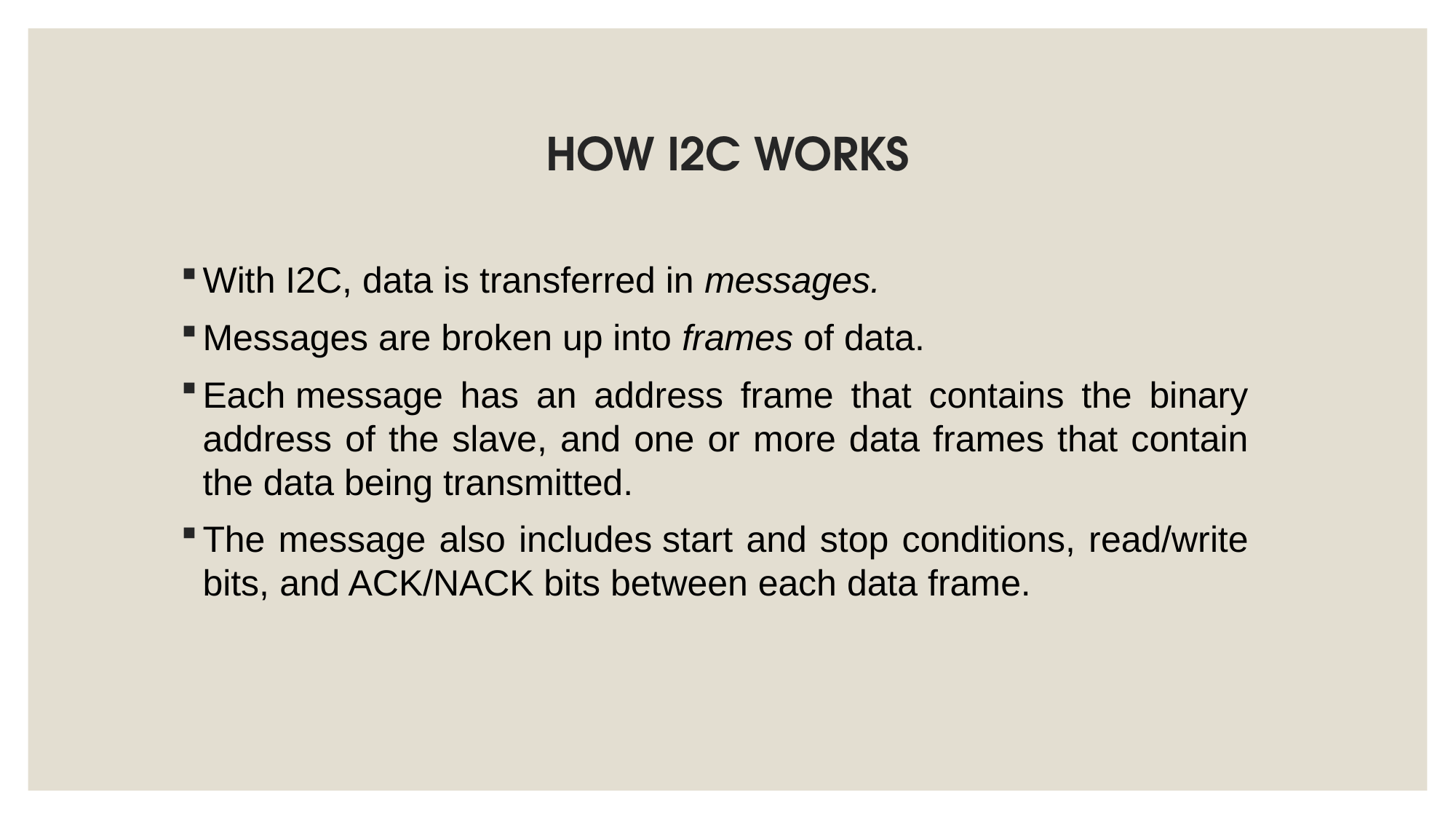

# HOW I2C WORKS
With I2C, data is transferred in messages.
Messages are broken up into frames of data.
Each message has an address frame that contains the binary address of the slave, and one or more data frames that contain the data being transmitted.
The message also includes start and stop conditions, read/write bits, and ACK/NACK bits between each data frame.